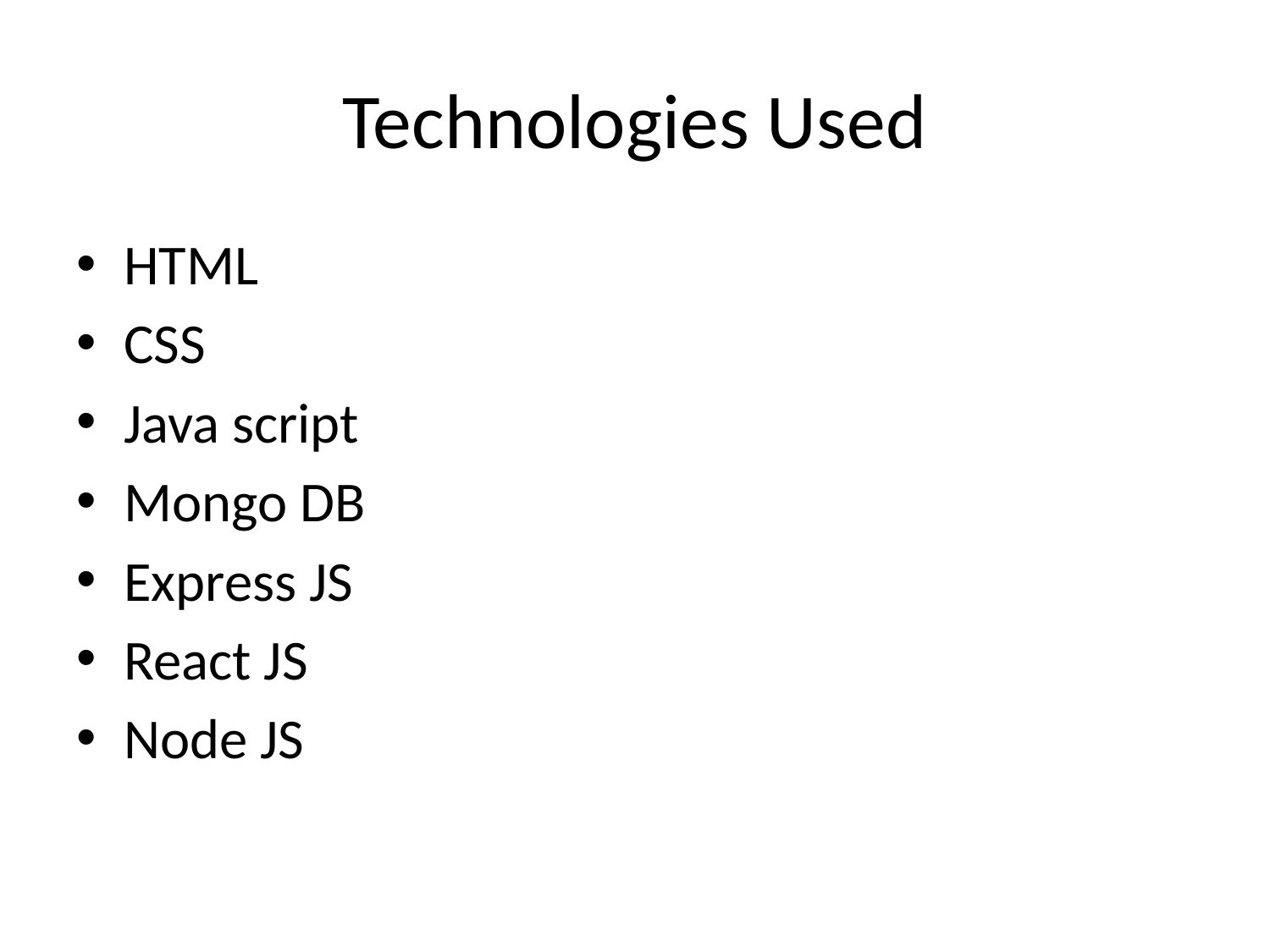

# Technologies Used
HTML
CSS
Java script
Mongo DB
Express JS
React JS
Node JS